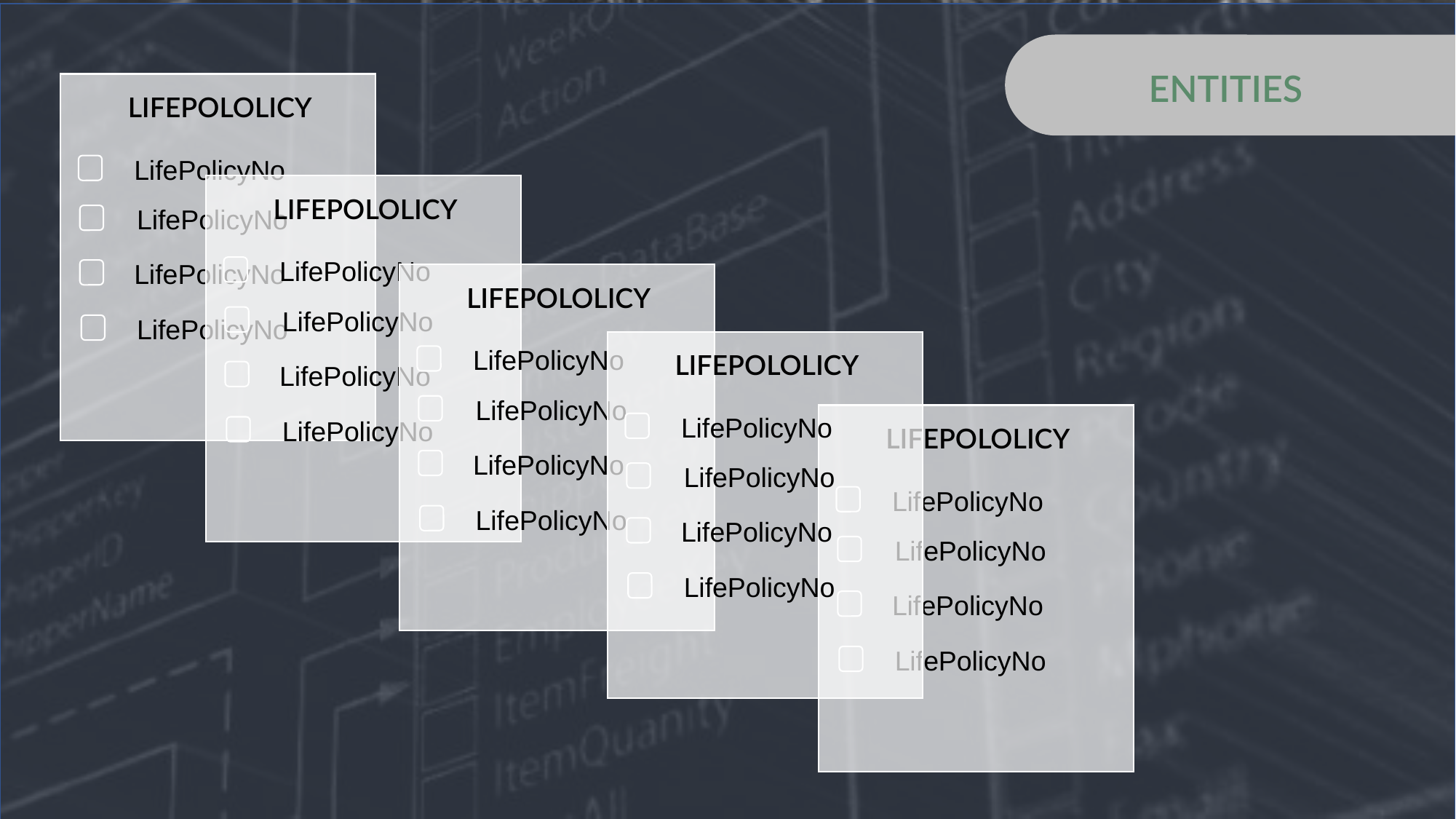

ENTITIES

LIFEPOLOLICY
LifePolicyNo

LifePolicyNo

LifePolicyNo

LifePolicyNo

LIFEPOLOLICY
LifePolicyNo

LifePolicyNo

LifePolicyNo

LifePolicyNo

LIFEPOLOLICY
LifePolicyNo

LifePolicyNo

LifePolicyNo

LifePolicyNo

LIFEPOLOLICY
LifePolicyNo

LifePolicyNo

LifePolicyNo

LifePolicyNo

LIFEPOLOLICY
LifePolicyNo

LifePolicyNo

LifePolicyNo

LifePolicyNo